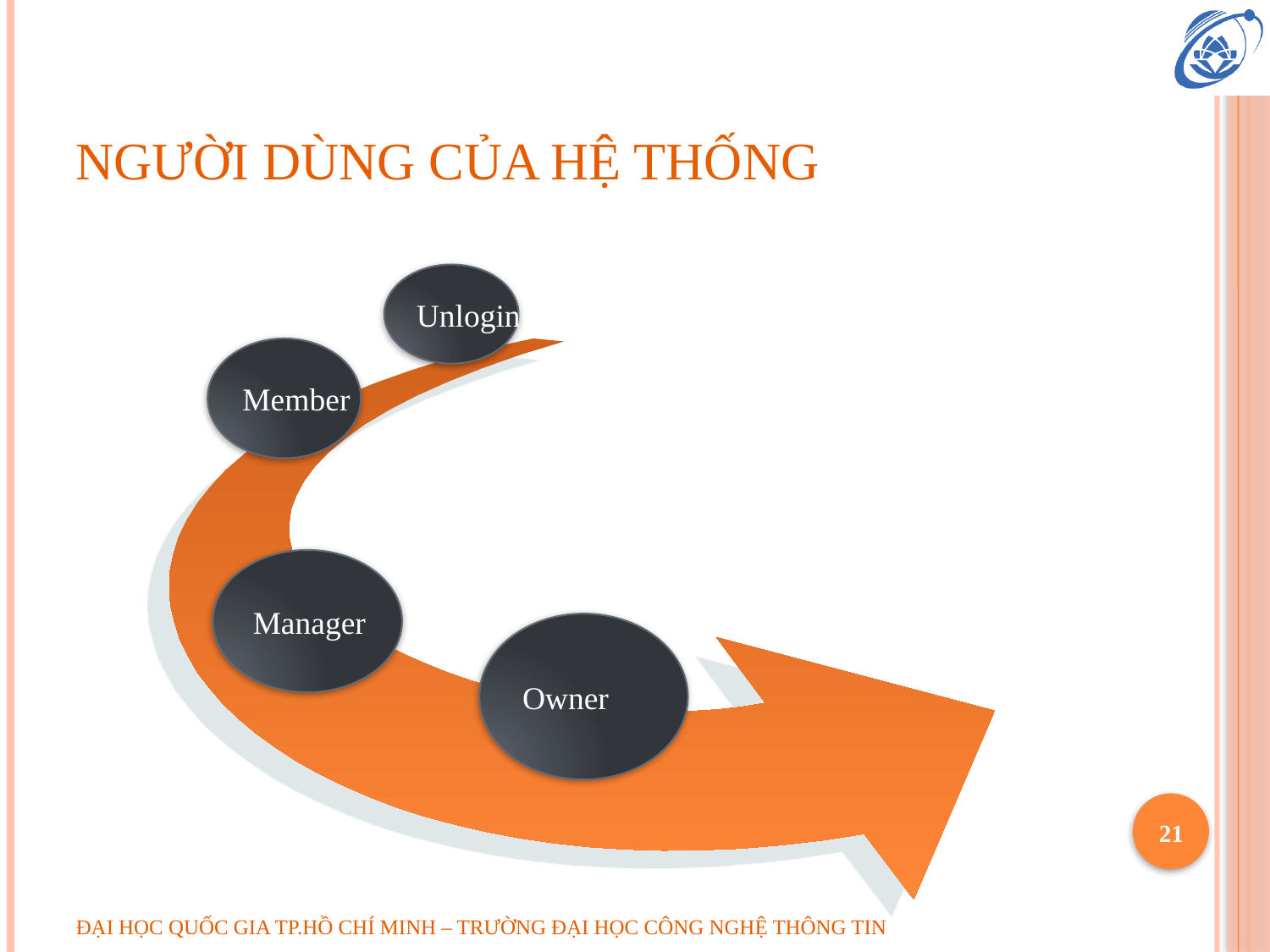

# người dùng của hệ thống

Unlogin
Member

Manager
Owner
21
ĐẠI HỌC QUỐC GIA TP.HỒ CHÍ MINH – TRƯỜNG ĐẠI HỌC CÔNG NGHỆ THÔNG TIN